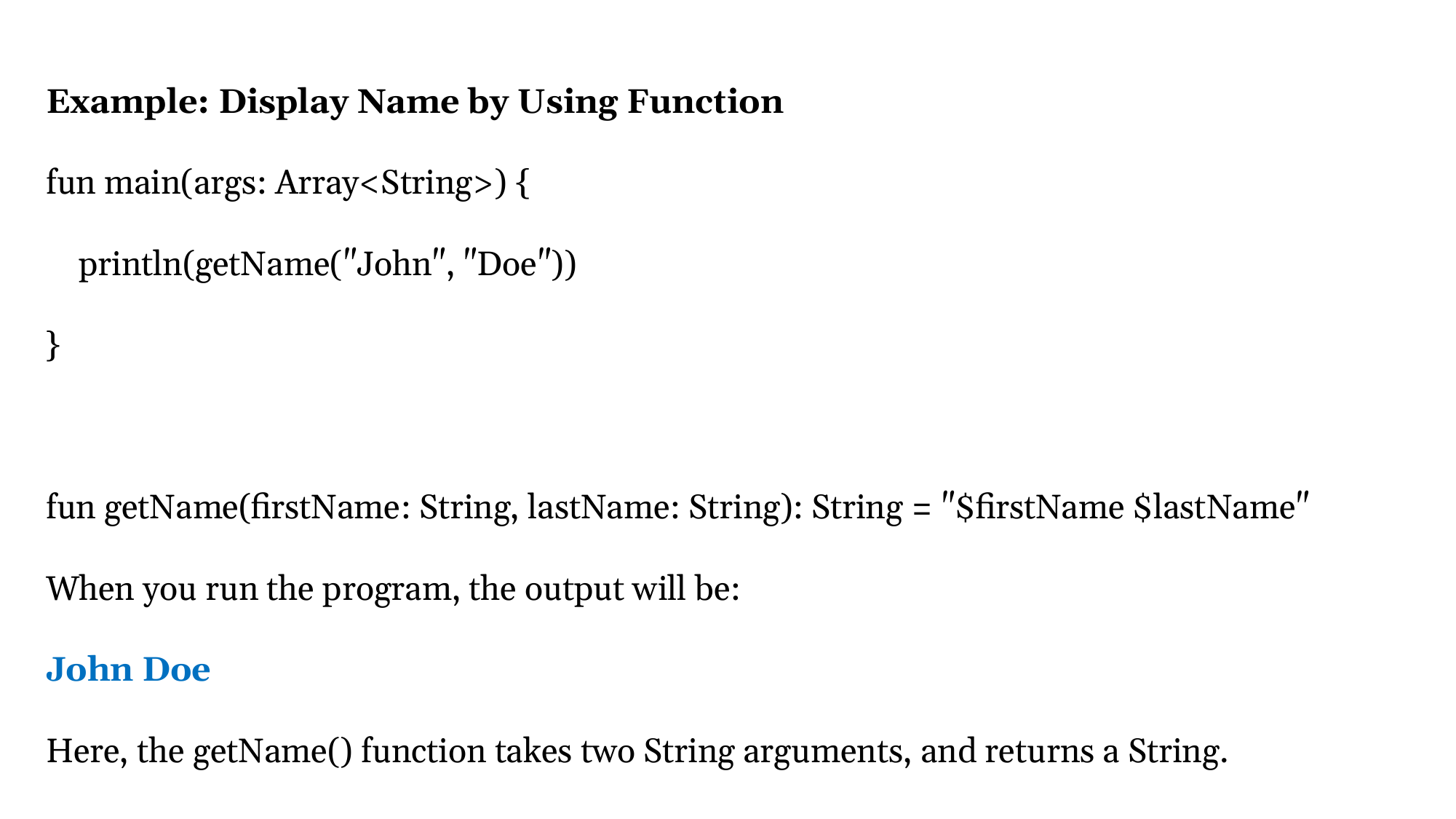

Example: Display Name by Using Function
fun main(args: Array<String>) {
    println(getName("John", "Doe"))
}

fun getName(firstName: String, lastName: String): String = "$firstName $lastName"
When you run the program, the output will be:
John Doe
Here, the getName() function takes two String arguments, and returns a String.